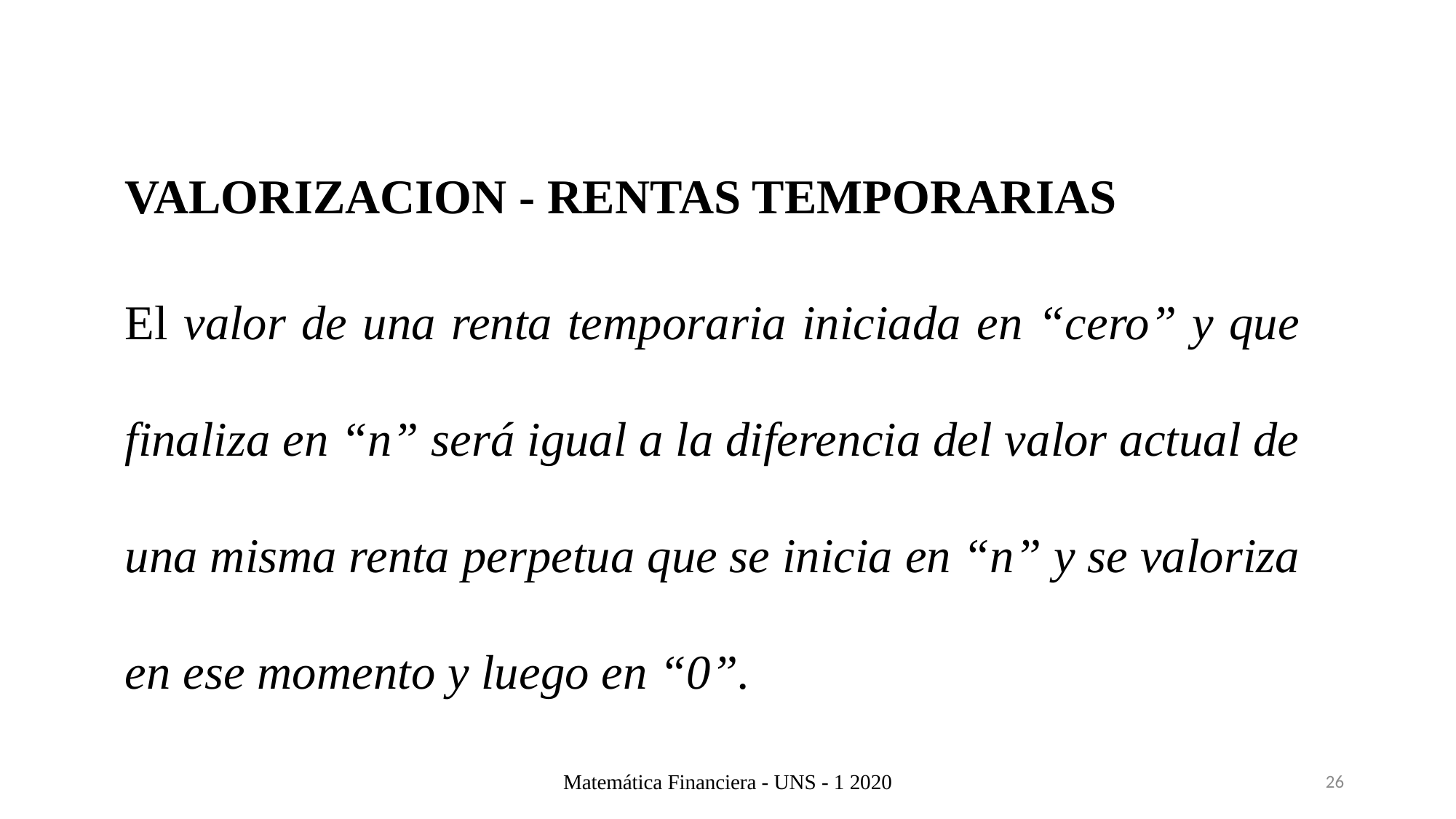

VALORIZACION - RENTAS TEMPORARIAS
El valor de una renta temporaria iniciada en “cero” y que finaliza en “n” será igual a la diferencia del valor actual de una misma renta perpetua que se inicia en “n” y se valoriza en ese momento y luego en “0”.

Matemática Financiera - UNS - 1 2020
26